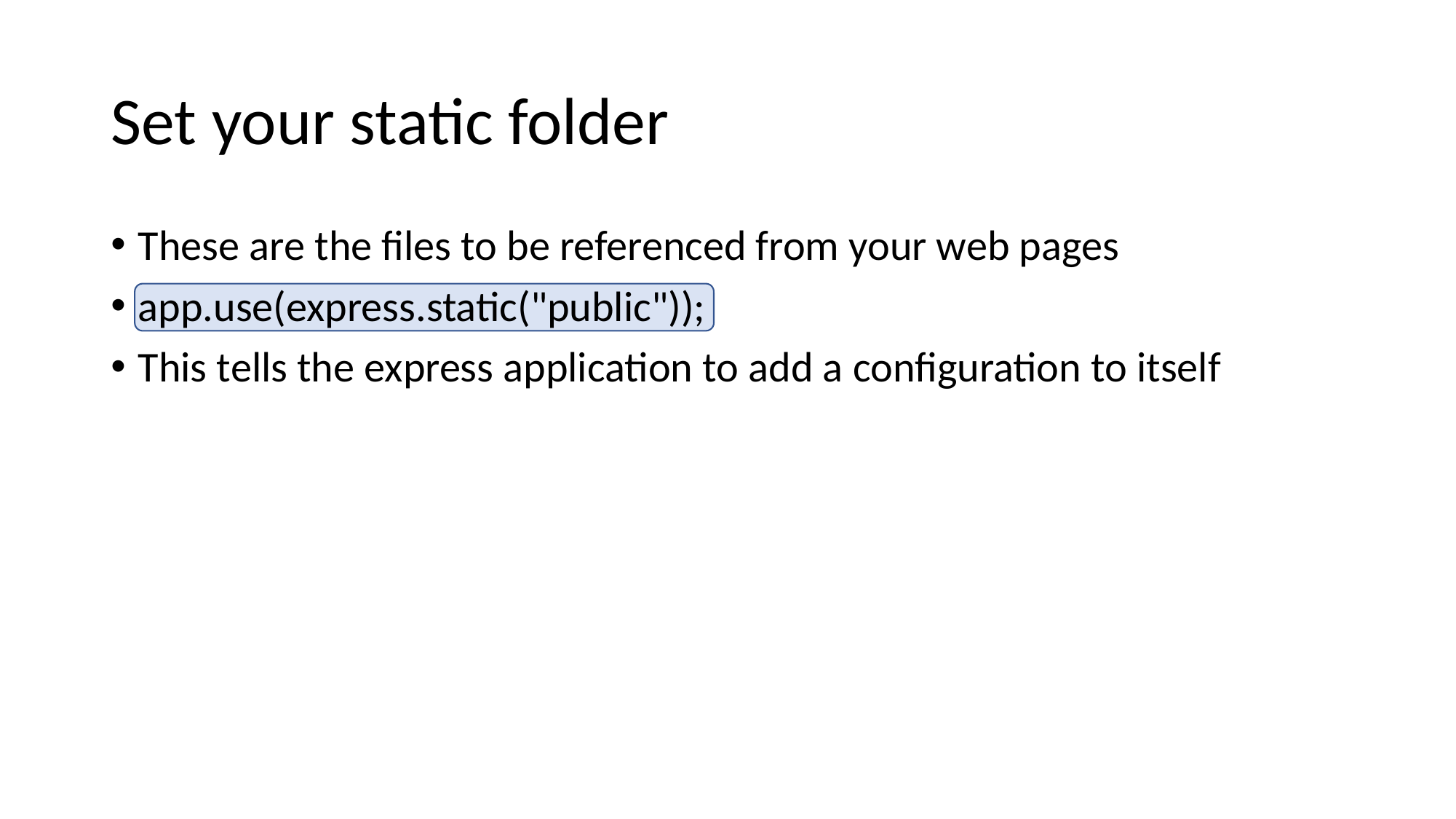

# Set your static folder
These are the files to be referenced from your web pages
app.use(express.static("public"));
This tells the express application to add a configuration to itself